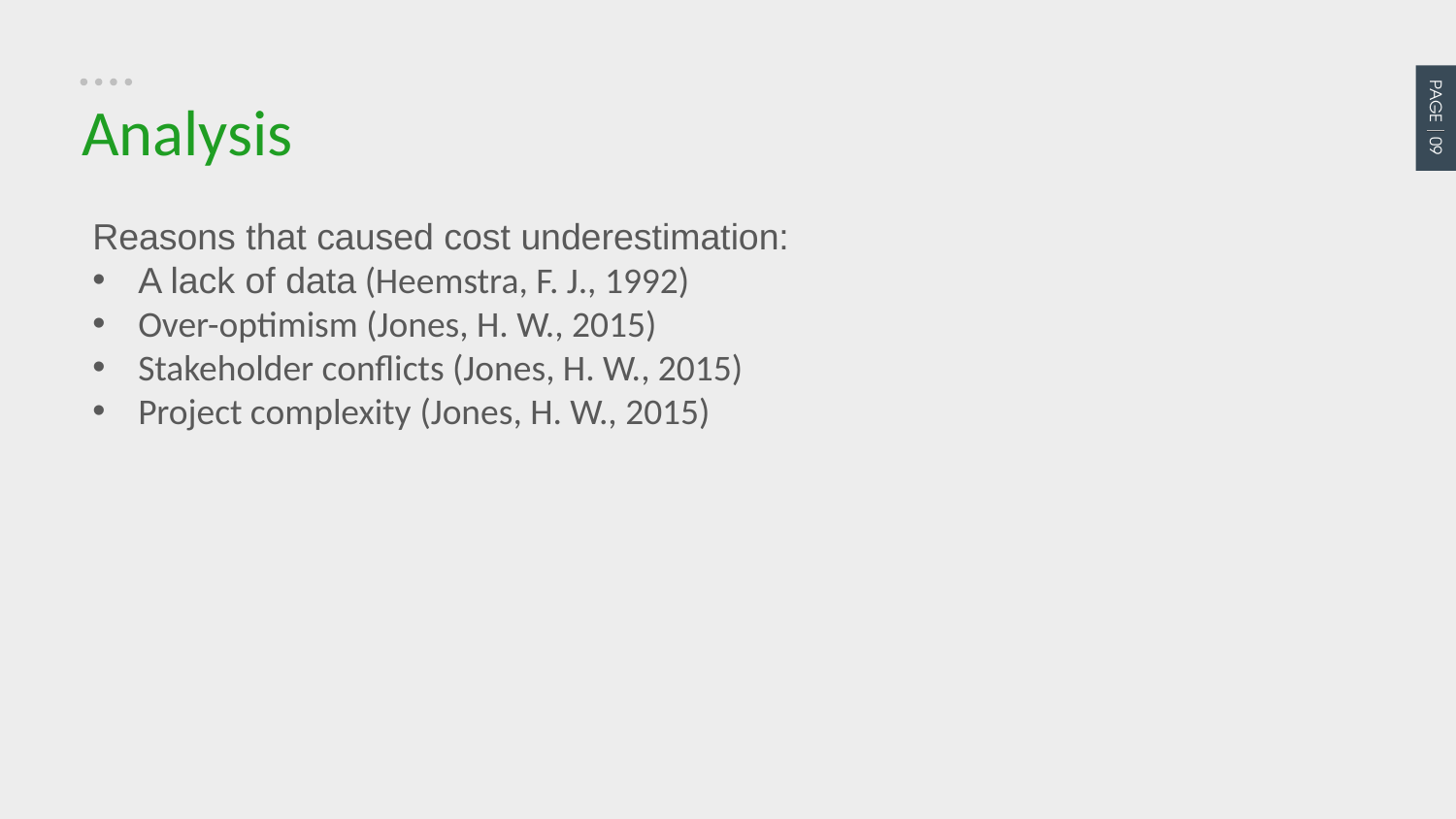

PAGE   09
Analysis

Reasons that caused cost underestimation:
A lack of data (Heemstra, F. J., 1992)
Over-optimism (Jones, H. W., 2015)
Stakeholder conflicts (Jones, H. W., 2015)
Project complexity (Jones, H. W., 2015)